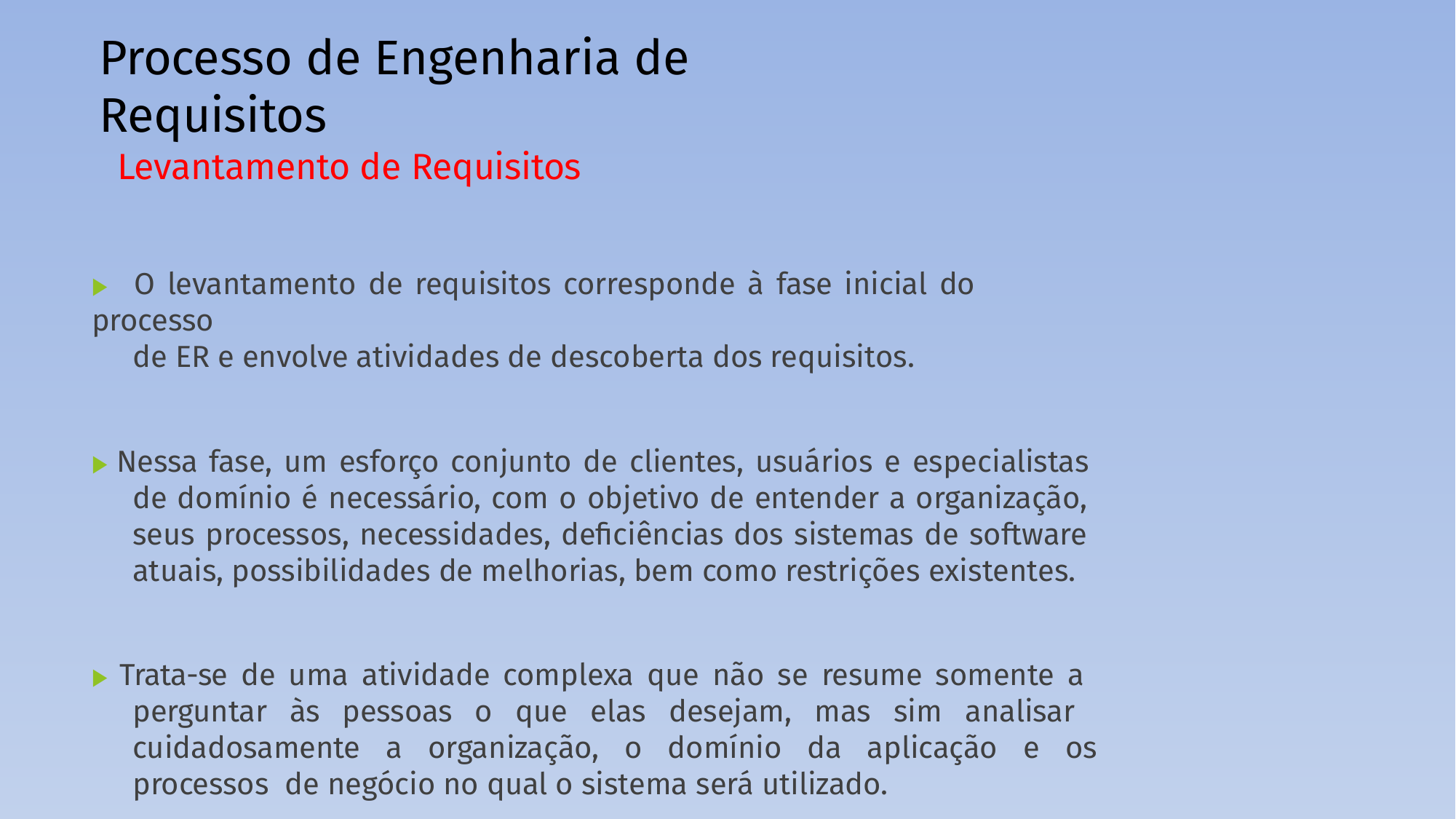

# Processo de Engenharia de Requisitos
Levantamento de Requisitos

▶	O levantamento de requisitos corresponde à fase inicial do processo
de ER e envolve atividades de descoberta dos requisitos.

▶ Nessa fase, um esforço conjunto de clientes, usuários e especialistas  de domínio é necessário, com o objetivo de entender a organização,  seus processos, necessidades, deficiências dos sistemas de software  atuais, possibilidades de melhorias, bem como restrições existentes.

▶ Trata-se de uma atividade complexa que não se resume somente a  perguntar às pessoas o que elas desejam, mas sim analisar  cuidadosamente a organização, o domínio da aplicação e os processos  de negócio no qual o sistema será utilizado.